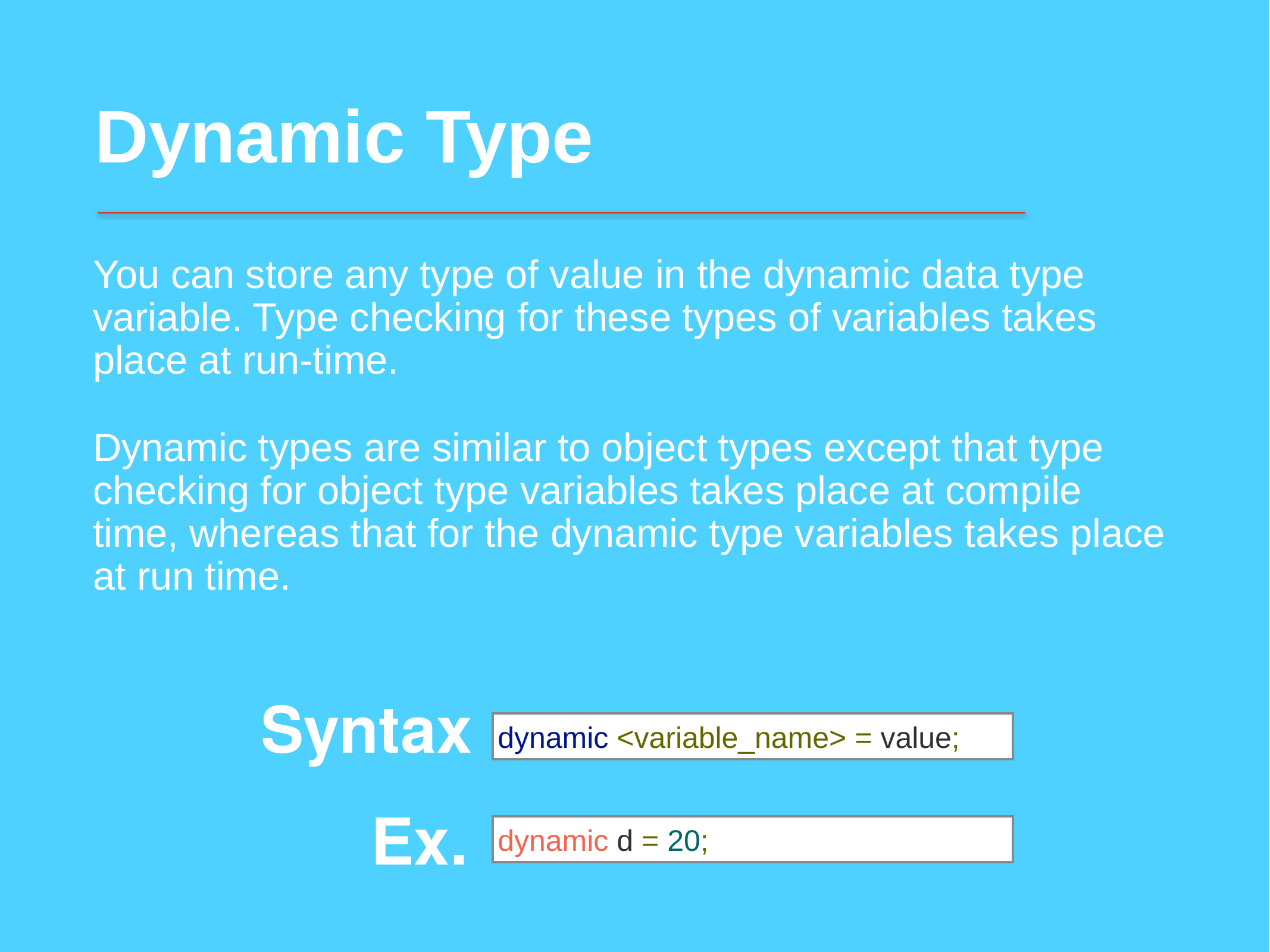

# Dynamic Type
You can store any type of value in the dynamic data type variable. Type checking for these types of variables takes place at run-time.
Dynamic types are similar to object types except that type checking for object type variables takes place at compile time, whereas that for the dynamic type variables takes place at run time.
Syntax
dynamic <variable_name> = value;
Ex.
dynamic d = 20;